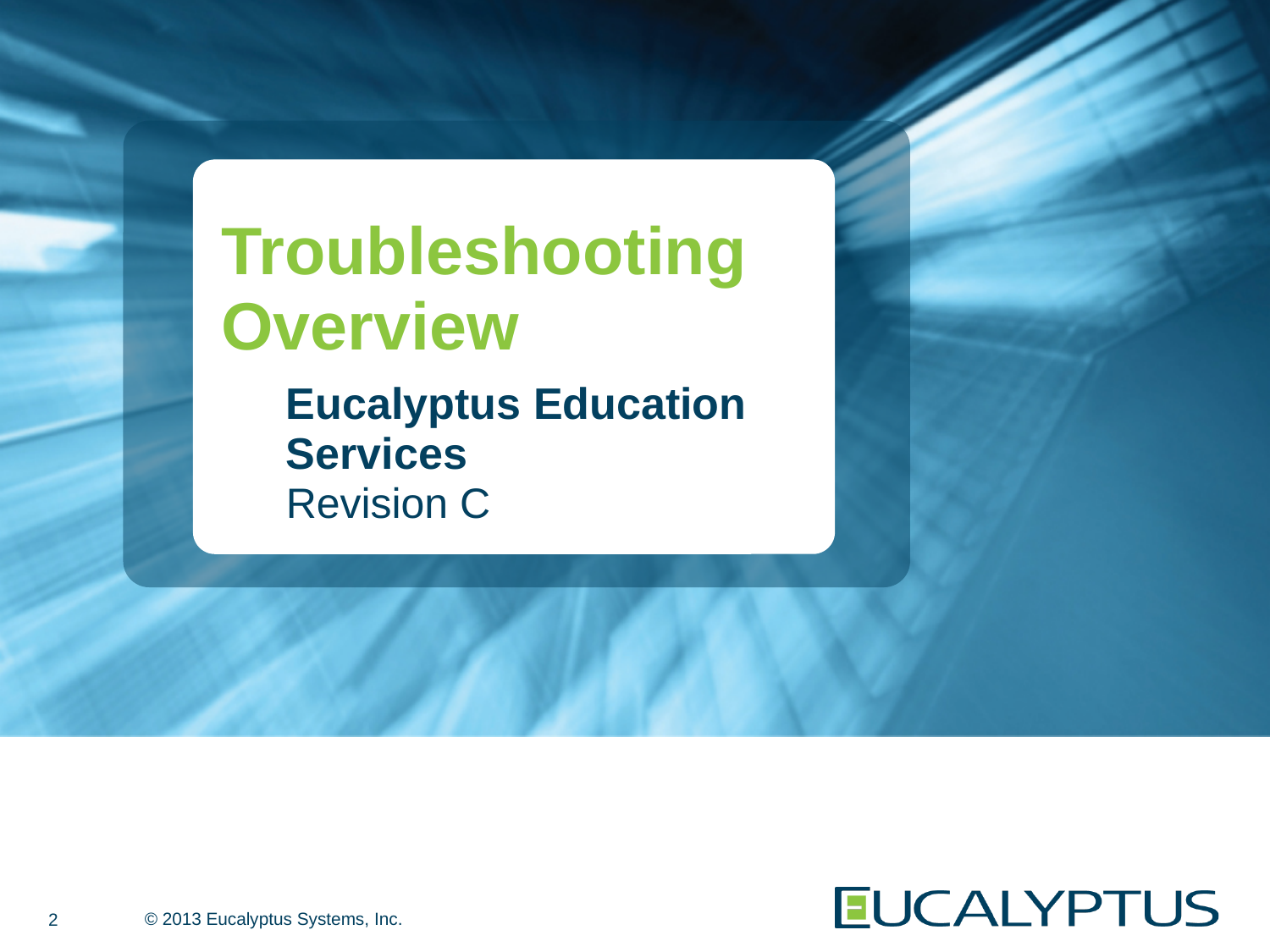

# Troubleshooting Overview
Eucalyptus Education Services
Revision C
2